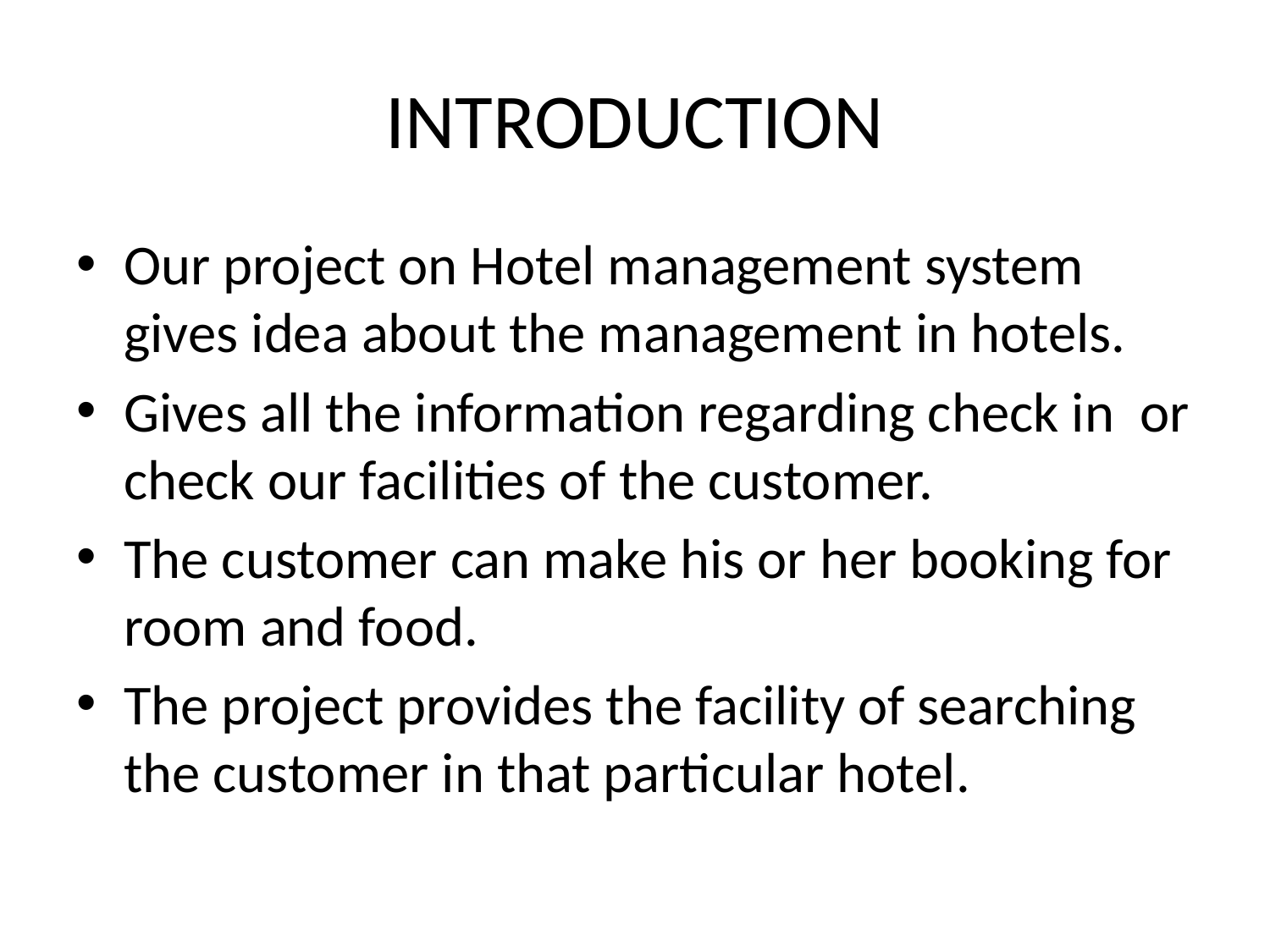

# INTRODUCTION
Our project on Hotel management system gives idea about the management in hotels.
Gives all the information regarding check in  or check our facilities of the customer.
The customer can make his or her booking for room and food.
The project provides the facility of searching the customer in that particular hotel.